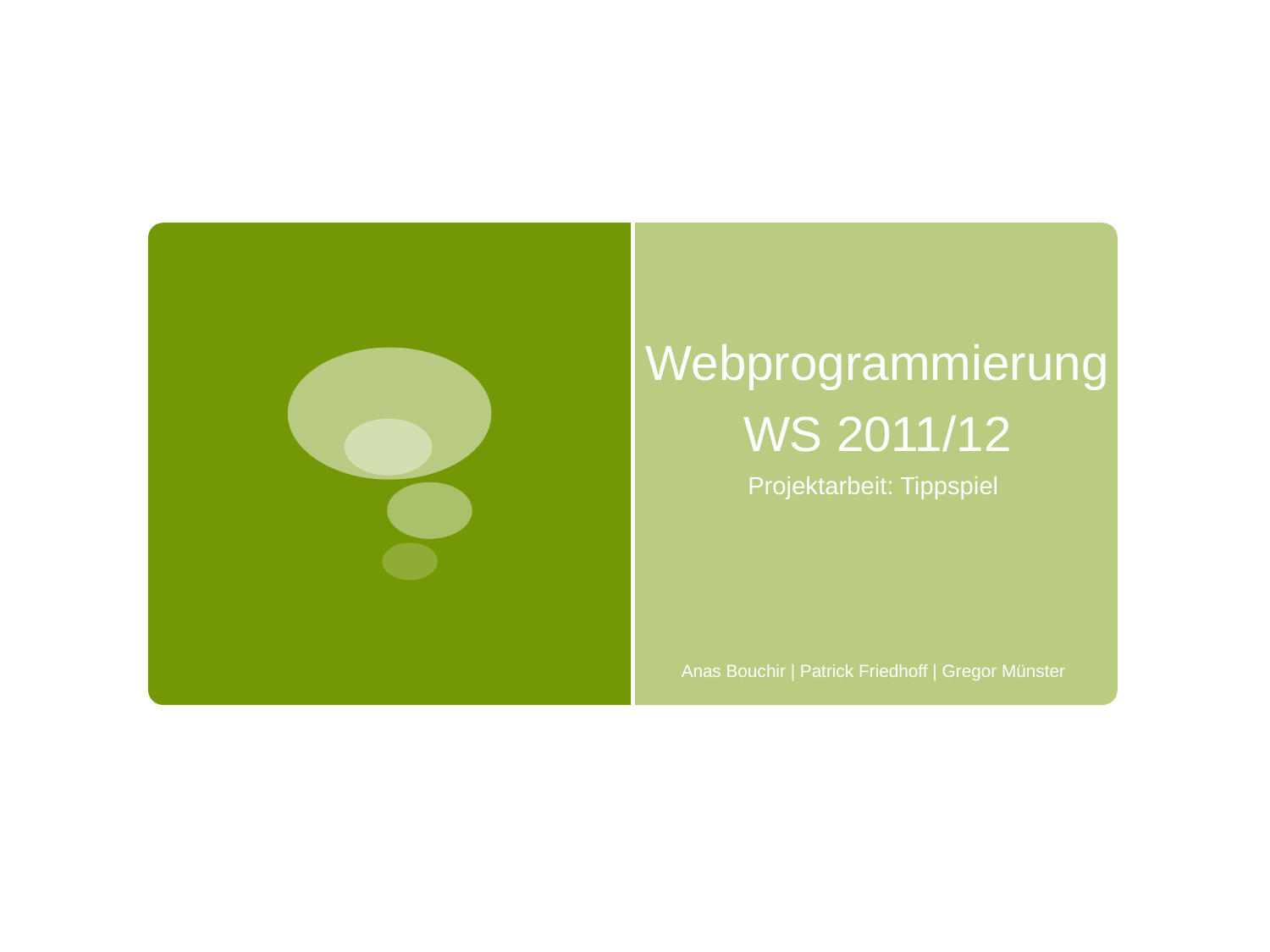

# Webprogrammierung WS 2011/12
Projektarbeit: Tippspiel
Anas Bouchir | Patrick Friedhoff | Gregor Münster